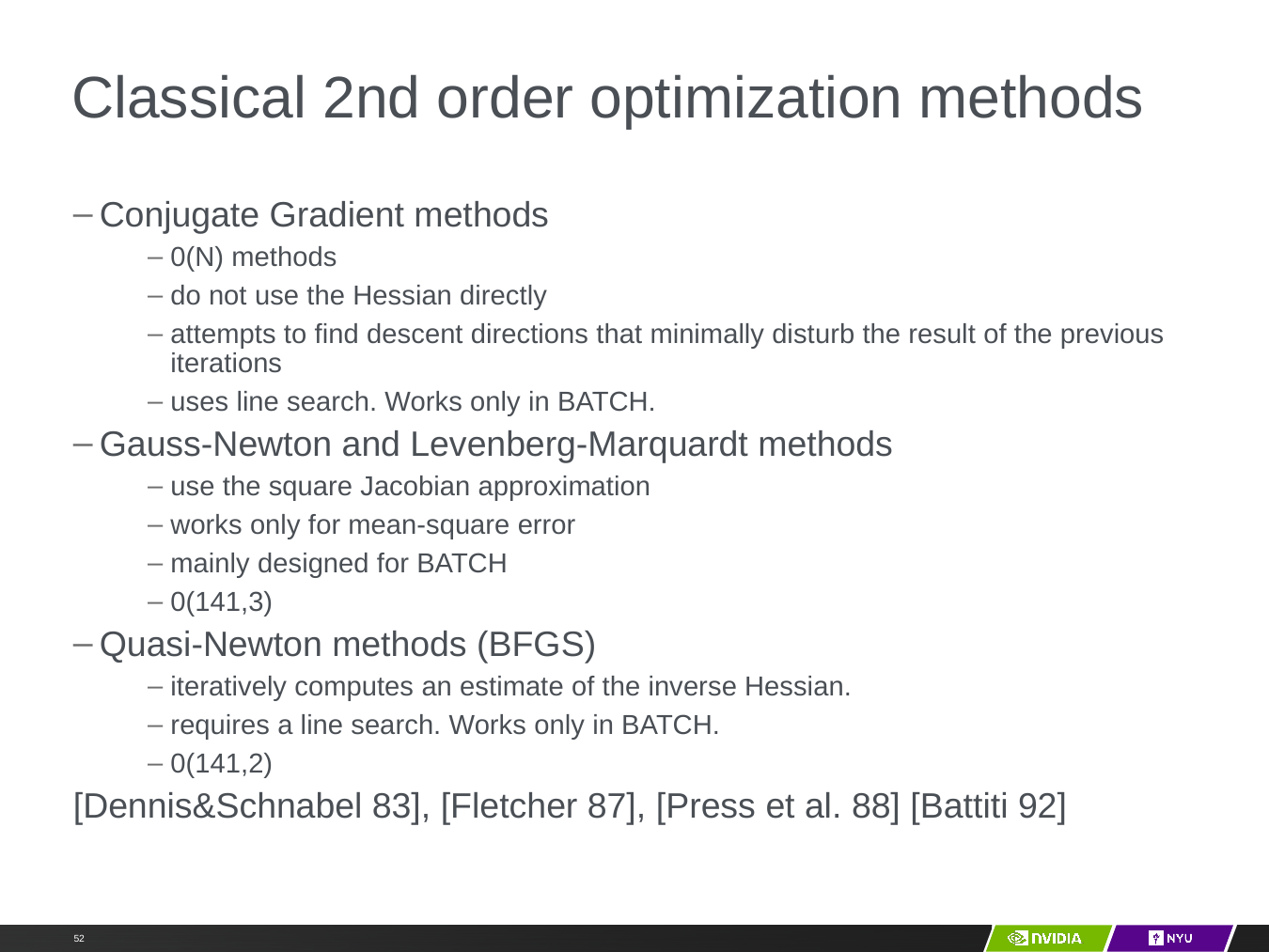

# Classical 2nd order optimization methods
Conjugate Gradient methods
0(N) methods
do not use the Hessian directly
attempts to find descent directions that minimally disturb the result of the previous iterations
uses line search. Works only in BATCH.
Gauss-Newton and Levenberg-Marquardt methods
use the square Jacobian approximation
works only for mean-square error
mainly designed for BATCH
0(141,3)
Quasi-Newton methods (BFGS)
iteratively computes an estimate of the inverse Hessian.
requires a line search. Works only in BATCH.
0(141,2)
[Dennis&Schnabel 83], [Fletcher 87], [Press et al. 88] [Battiti 92]